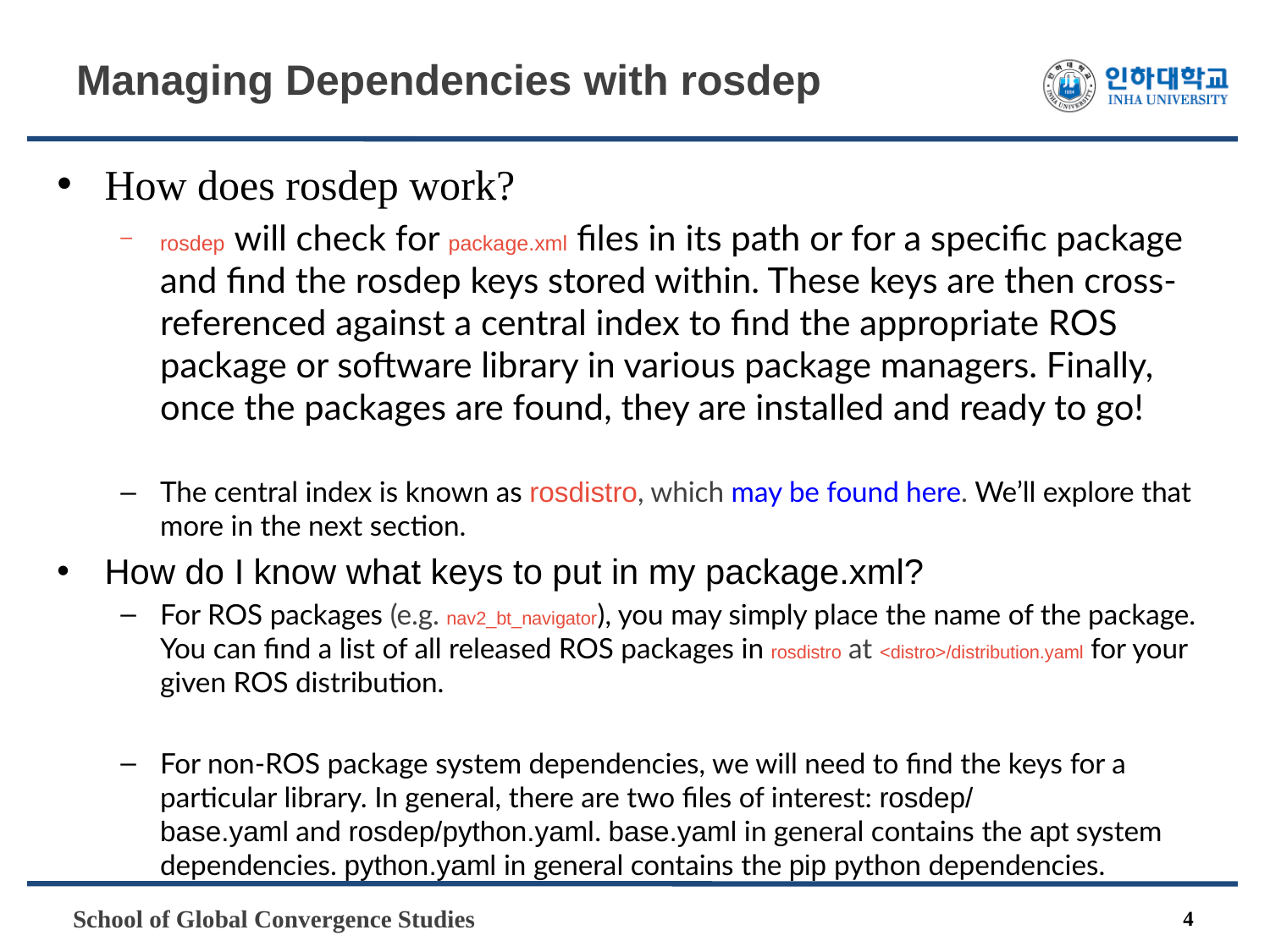

# Managing Dependencies with rosdep
How does rosdep work?
rosdep will check for package.xml files in its path or for a specific package and find the rosdep keys stored within. These keys are then cross-referenced against a central index to find the appropriate ROS package or software library in various package managers. Finally, once the packages are found, they are installed and ready to go!

The central index is known as rosdistro, which may be found here. We’ll explore that more in the next section.
How do I know what keys to put in my package.xml?
For ROS packages (e.g. nav2_bt_navigator), you may simply place the name of the package. You can find a list of all released ROS packages in rosdistro at <distro>/distribution.yaml for your given ROS distribution.

For non-ROS package system dependencies, we will need to find the keys for a particular library. In general, there are two files of interest: rosdep/base.yaml and rosdep/python.yaml. base.yaml in general contains the apt system dependencies. python.yaml in general contains the pip python dependencies.

4